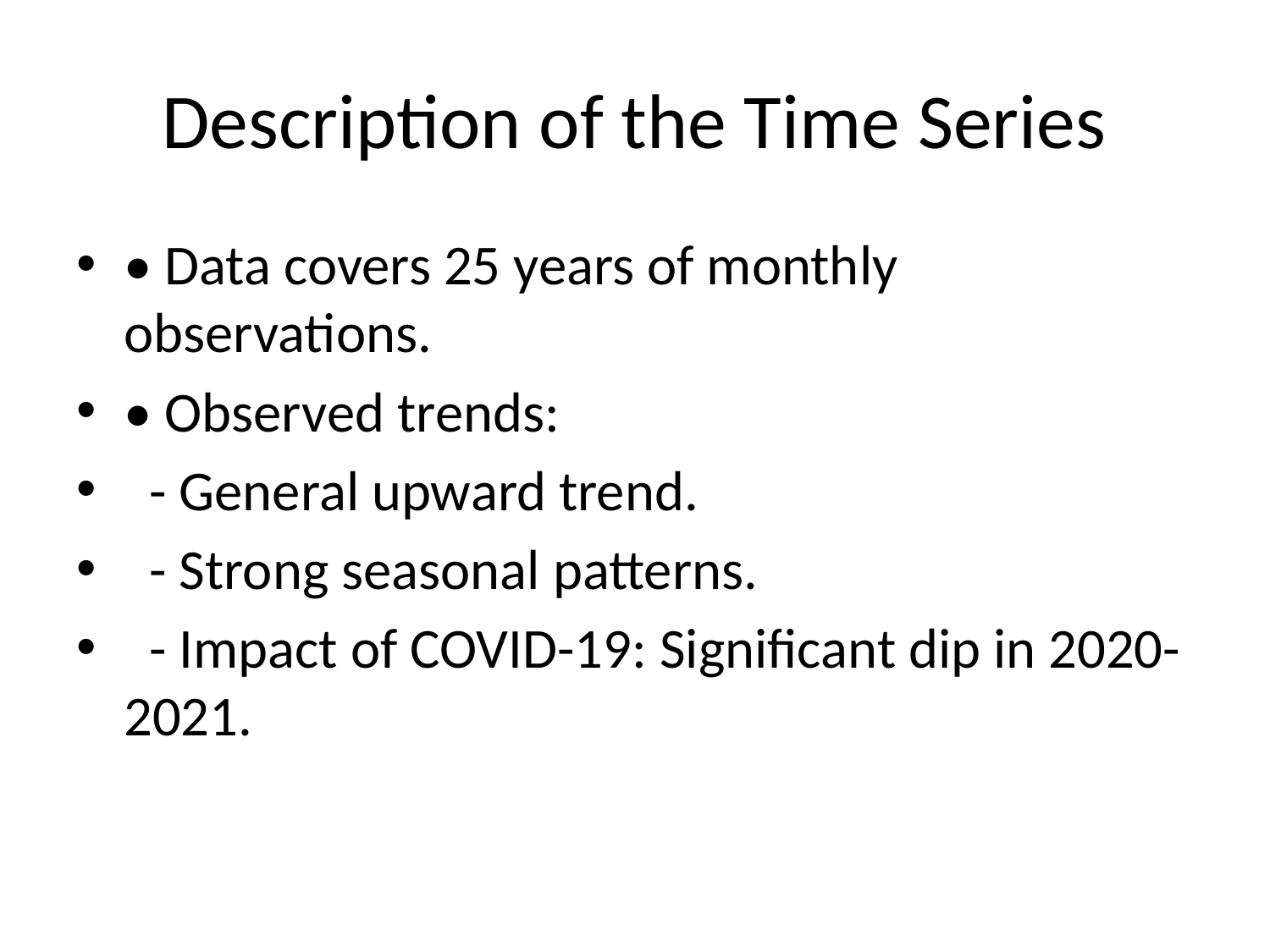

# Description of the Time Series
• Data covers 25 years of monthly observations.
• Observed trends:
  - General upward trend.
  - Strong seasonal patterns.
  - Impact of COVID-19: Significant dip in 2020-2021.